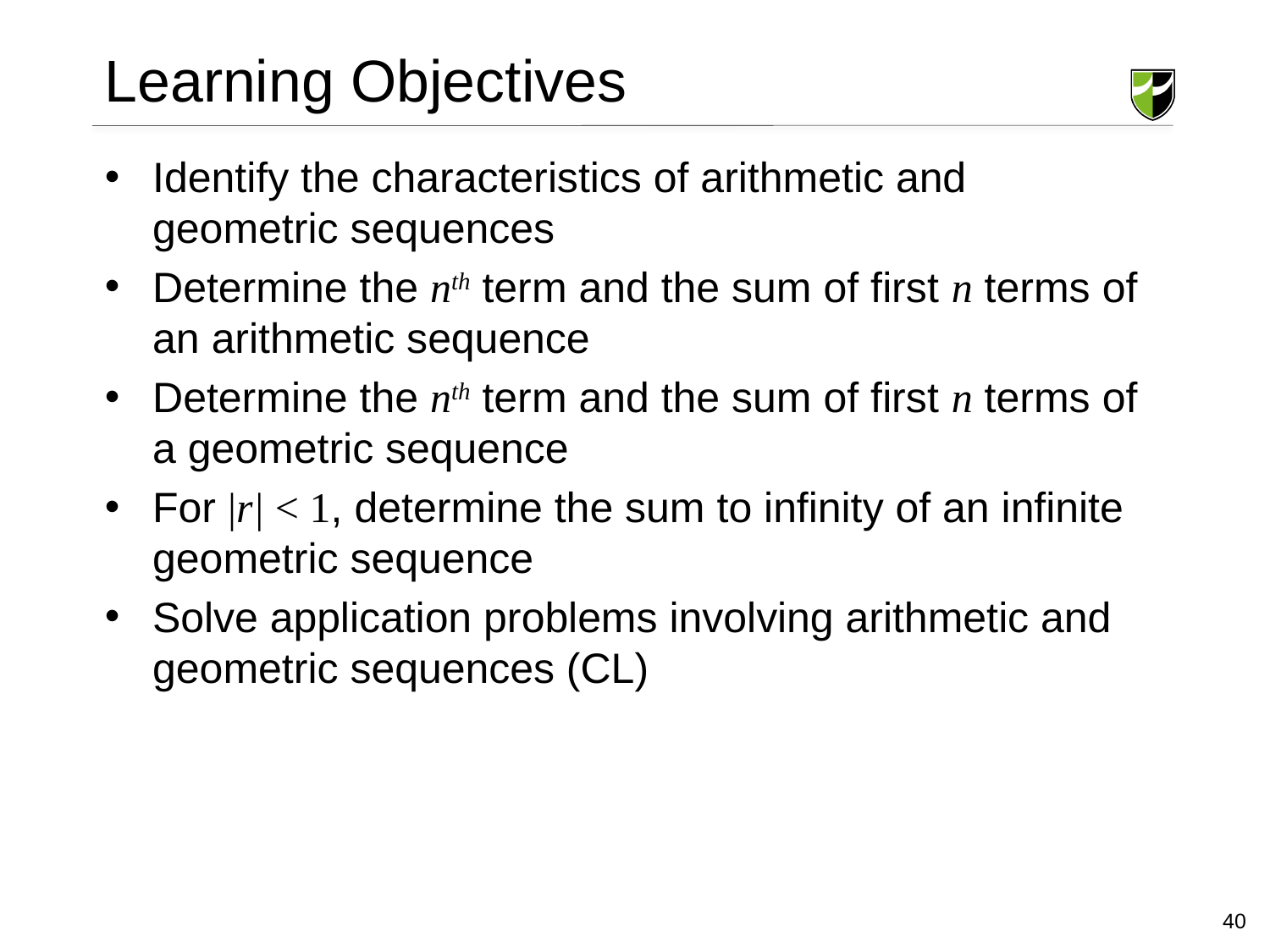

# Learning Objectives
Identify the characteristics of arithmetic and geometric sequences
Determine the nth term and the sum of first n terms of an arithmetic sequence
Determine the nth term and the sum of first n terms of a geometric sequence
For |r| < 1, determine the sum to infinity of an infinite geometric sequence
Solve application problems involving arithmetic and geometric sequences (CL)

40